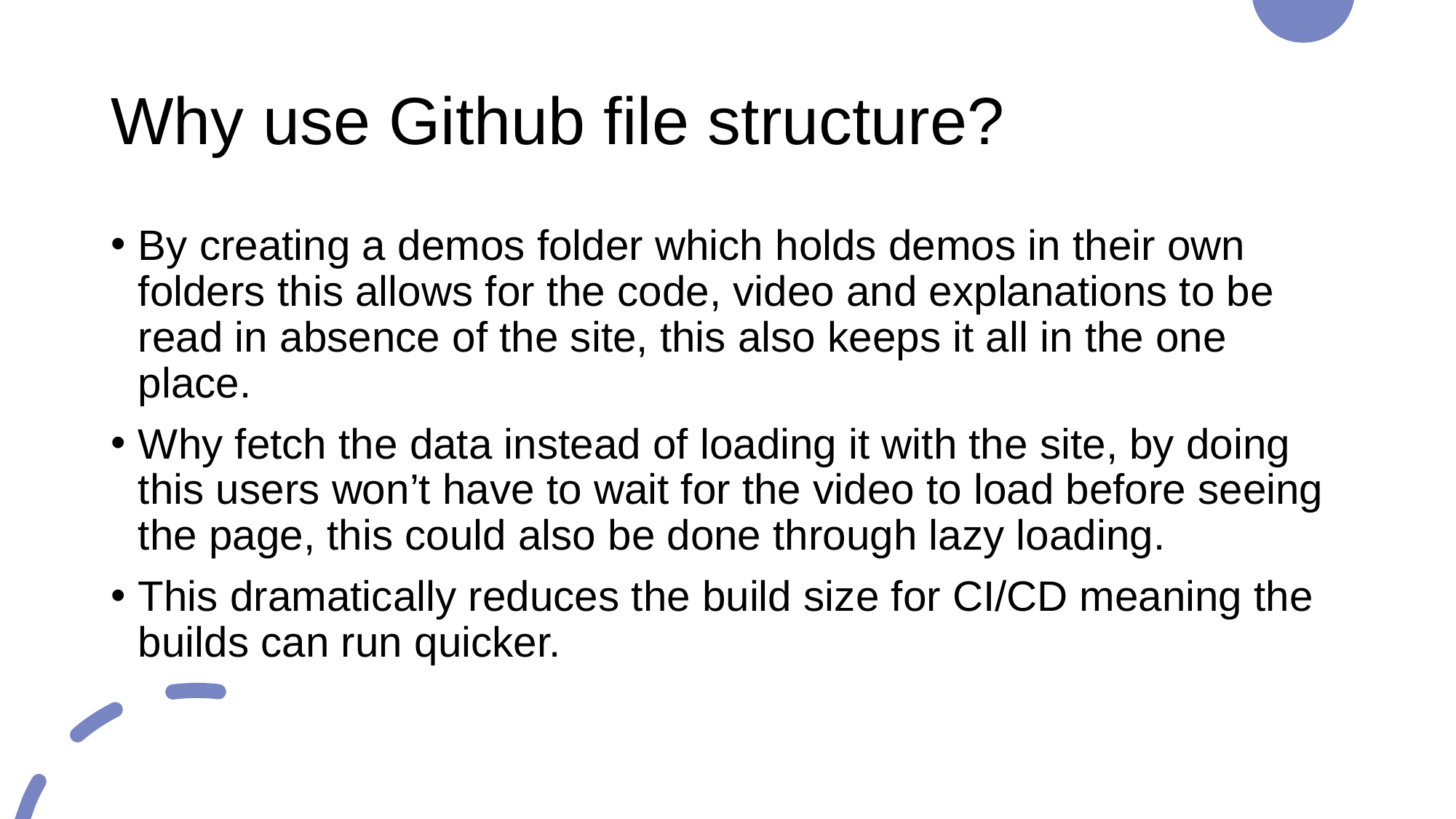

# Why use Github file structure?
By creating a demos folder which holds demos in their own folders this allows for the code, video and explanations to be read in absence of the site, this also keeps it all in the one place.
Why fetch the data instead of loading it with the site, by doing this users won’t have to wait for the video to load before seeing the page, this could also be done through lazy loading.
This dramatically reduces the build size for CI/CD meaning the builds can run quicker.